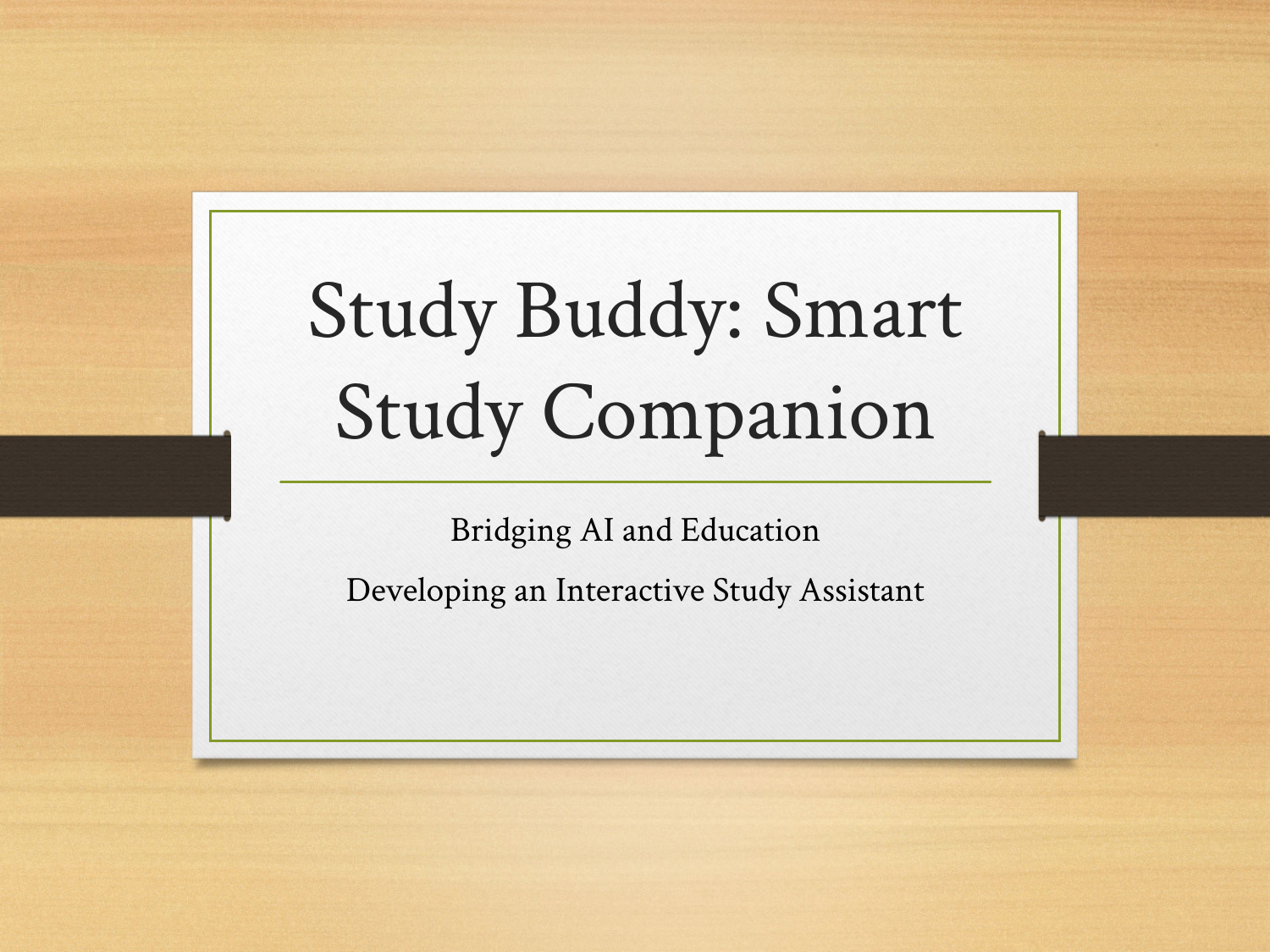

# Study Buddy: Smart Study Companion
Bridging AI and Education
Developing an Interactive Study Assistant